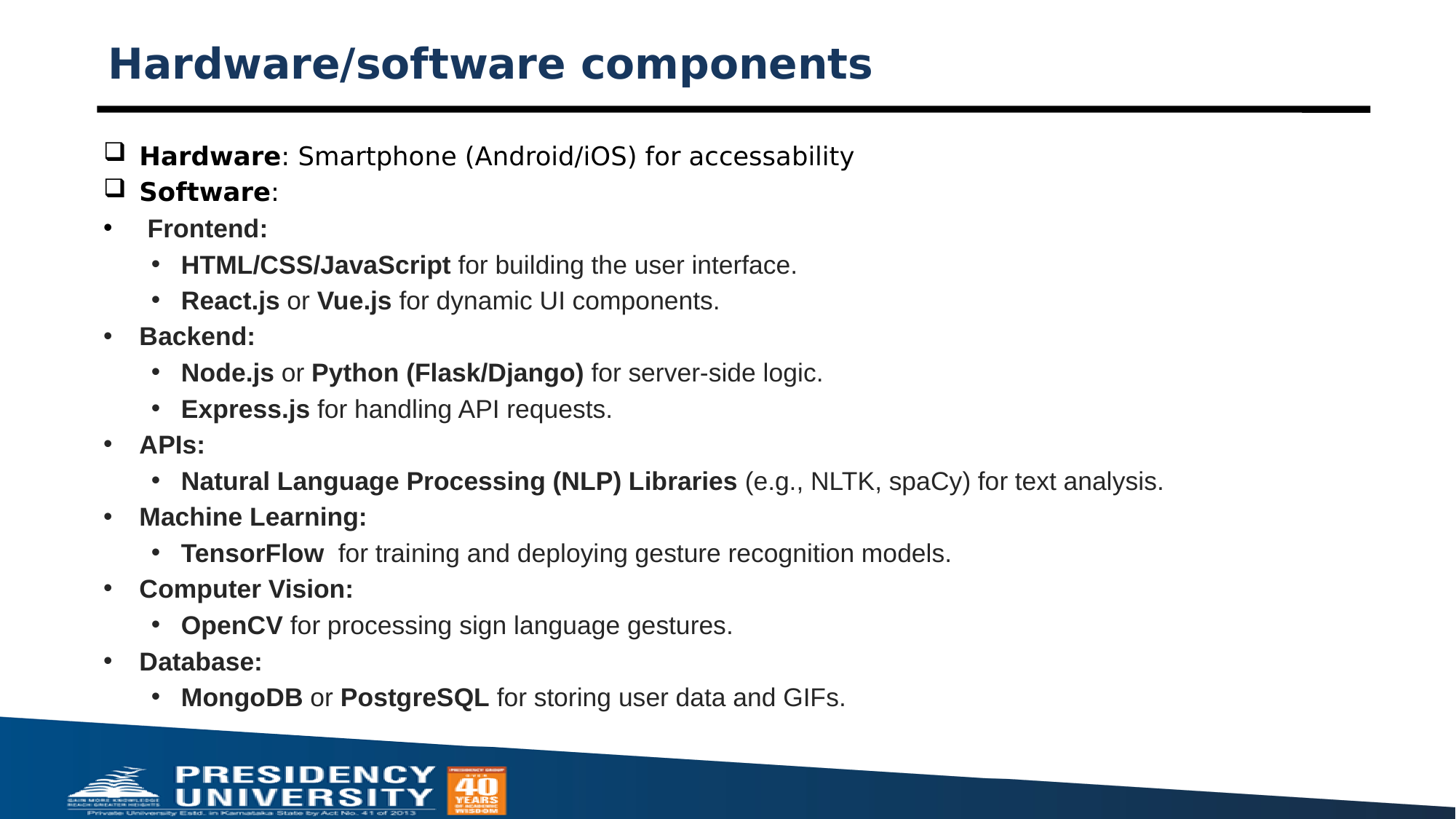

# Hardware/software components
Hardware: Smartphone (Android/iOS) for accessability
Software:
 Frontend:
HTML/CSS/JavaScript for building the user interface.
React.js or Vue.js for dynamic UI components.
Backend:
Node.js or Python (Flask/Django) for server-side logic.
Express.js for handling API requests.
APIs:
Natural Language Processing (NLP) Libraries (e.g., NLTK, spaCy) for text analysis.
Machine Learning:
TensorFlow  for training and deploying gesture recognition models.
Computer Vision:
OpenCV for processing sign language gestures.
Database:
MongoDB or PostgreSQL for storing user data and GIFs.